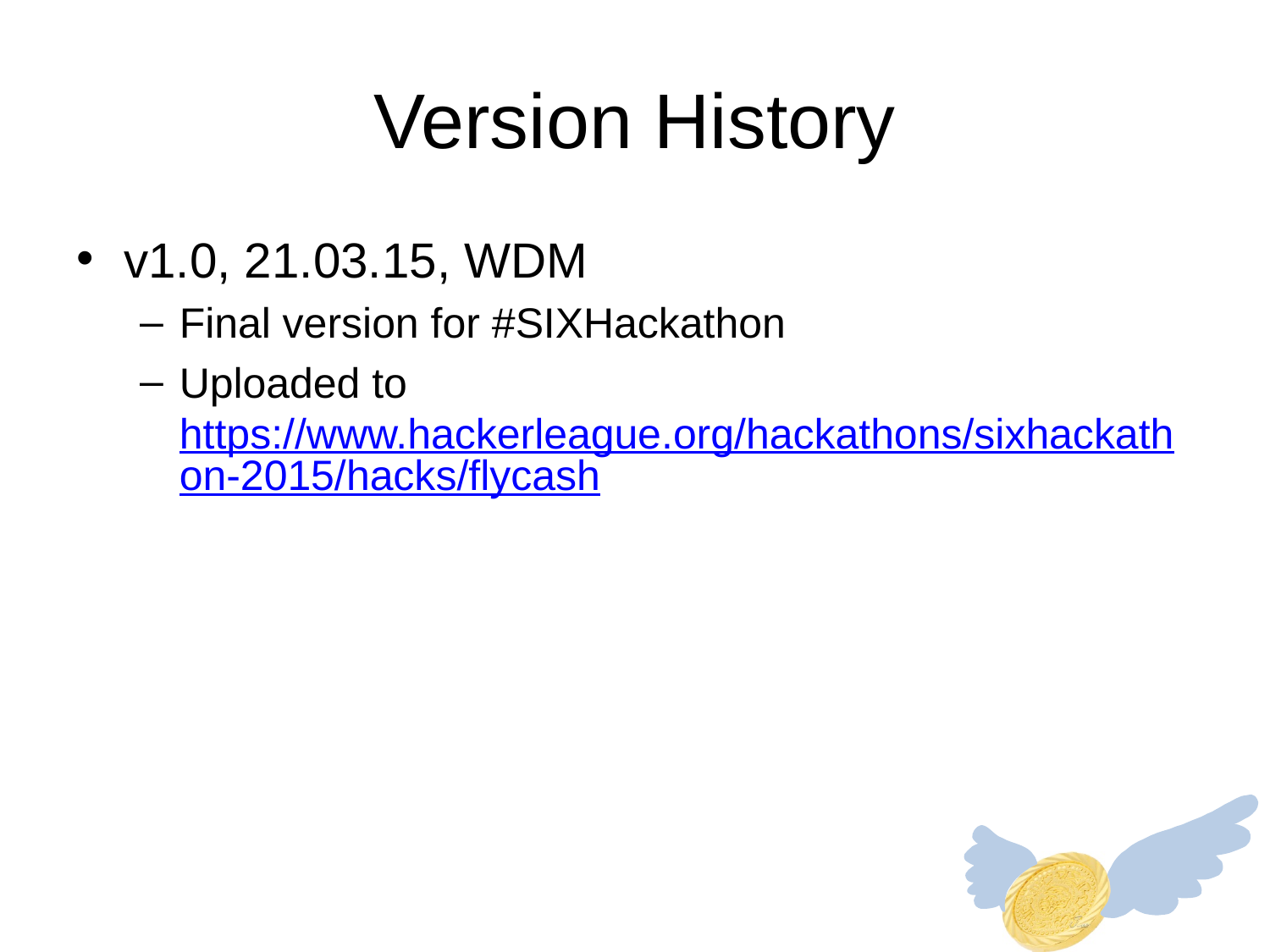

# Version History
v1.0, 21.03.15, WDM
Final version for #SIXHackathon
Uploaded to https://www.hackerleague.org/hackathons/sixhackathon-2015/hacks/flycash